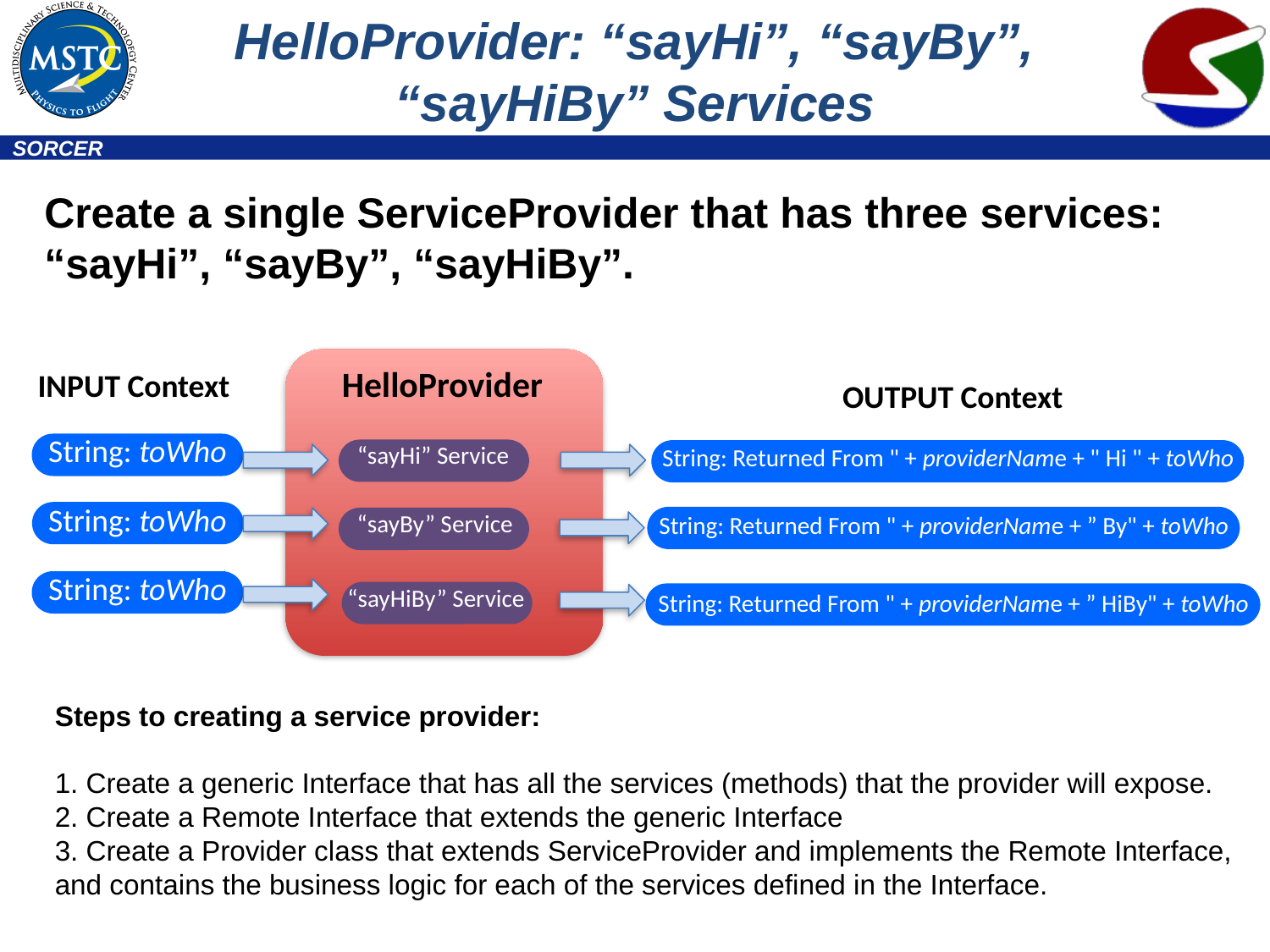

# HelloProvider: “sayHi”, “sayBy”, “sayHiBy” Services
Create a single ServiceProvider that has three services: “sayHi”, “sayBy”, “sayHiBy”.

HelloProvider
INPUT Context
OUTPUT Context
String: toWho

“sayHi” Service
String: Returned From " + providerName + " Hi " + toWho

String: toWho
“sayBy” Service

String: Returned From " + providerName + ” By" + toWho

String: toWho

“sayHiBy” Service

String: Returned From " + providerName + ” HiBy" + toWho

Steps to creating a service provider:

1. Create a generic Interface that has all the services (methods) that the provider will expose.
2. Create a Remote Interface that extends the generic Interface
3. Create a Provider class that extends ServiceProvider and implements the Remote Interface,  and contains the business logic for each of the services defined in the Interface.